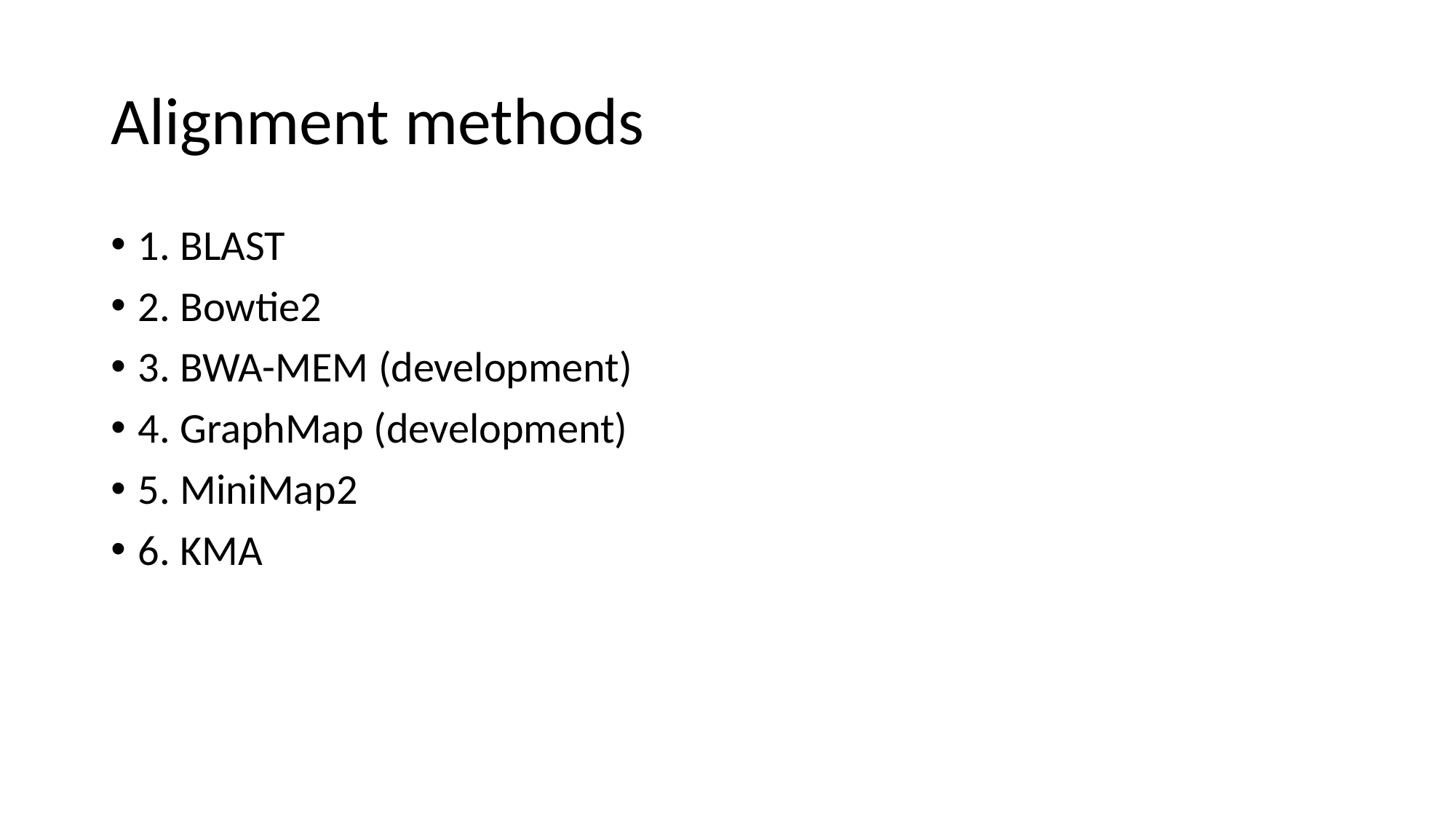

# Alignment methods
1. BLAST
2. Bowtie2
3. BWA-MEM (development)
4. GraphMap (development)
5. MiniMap2
6. KMA